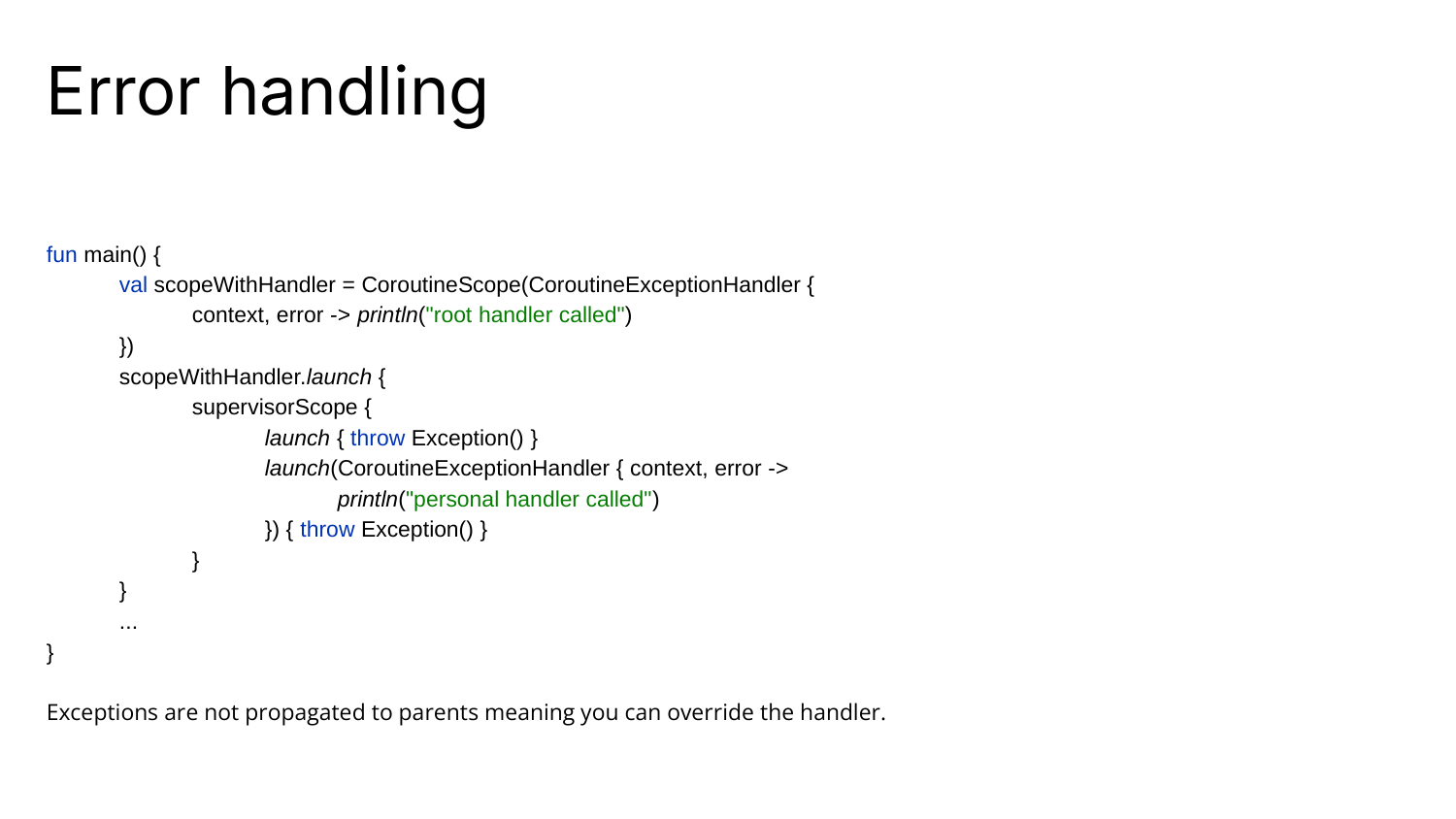

# Error handling
fun main() {
val scopeWithHandler = CoroutineScope(CoroutineExceptionHandler {
context, error -> println("root handler called")
})
scopeWithHandler.launch {
supervisorScope {
launch { throw Exception() }
launch(CoroutineExceptionHandler { context, error ->
println("personal handler called")
}) { throw Exception() }
}
}
...
}

Exceptions are not propagated to parents meaning you can override the handler.